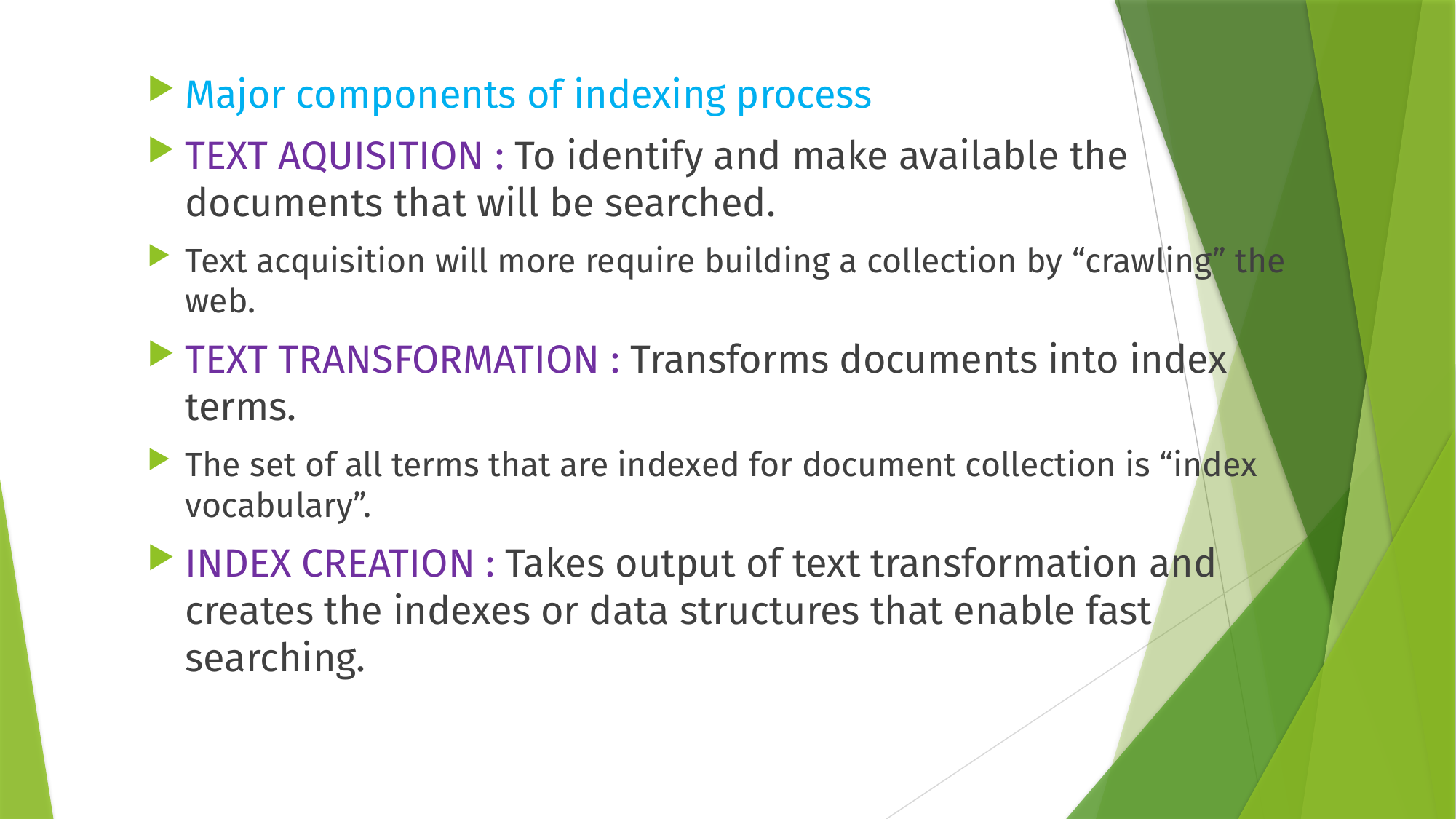

Major components of indexing process
TEXT AQUISITION : To identify and make available the documents that will be searched.
Text acquisition will more require building a collection by “crawling” the web.
TEXT TRANSFORMATION : Transforms documents into index terms.
The set of all terms that are indexed for document collection is “index vocabulary”.
INDEX CREATION : Takes output of text transformation and creates the indexes or data structures that enable fast searching.